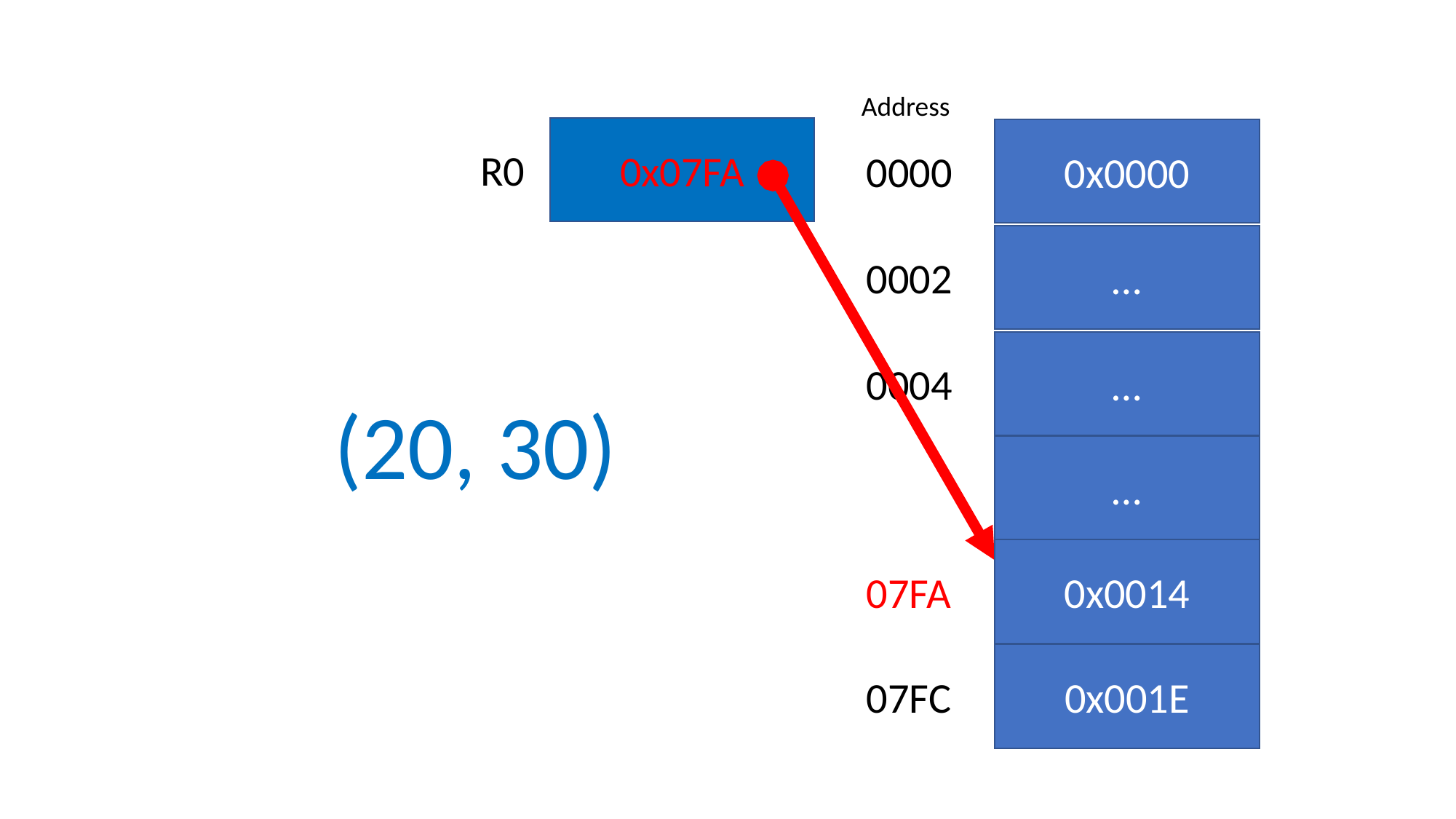

Address
0x07FA
0x0000
0000
R0
…
0002
…
0004
# (20, 30)
…
0x0014
07FA
0x001E
07FC